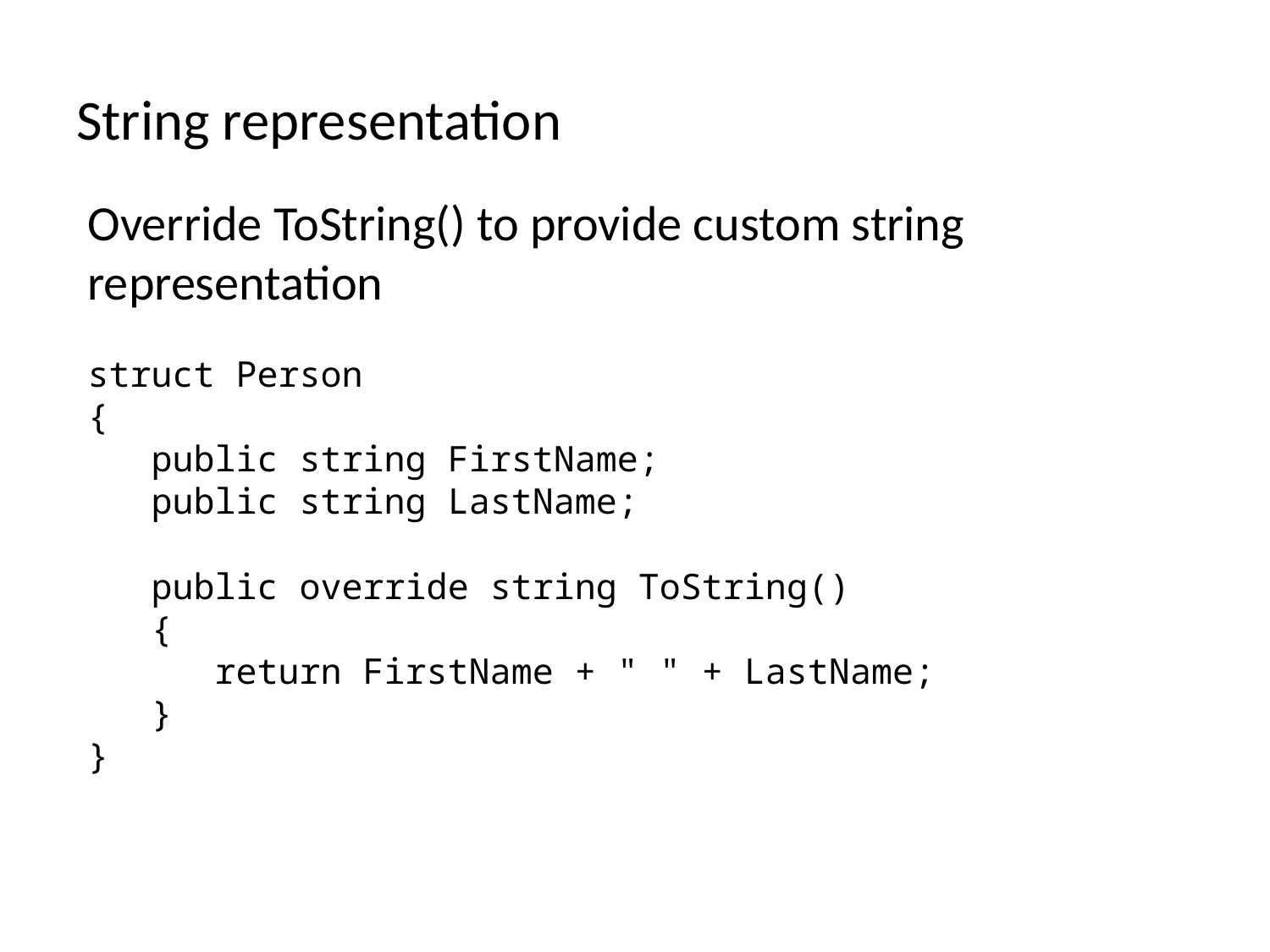

# String representation
Override ToString() to provide custom string representation
struct Person
{
   public string FirstName;
   public string LastName;

   public override string ToString()
   {
      return FirstName + " " + LastName;
   }
}